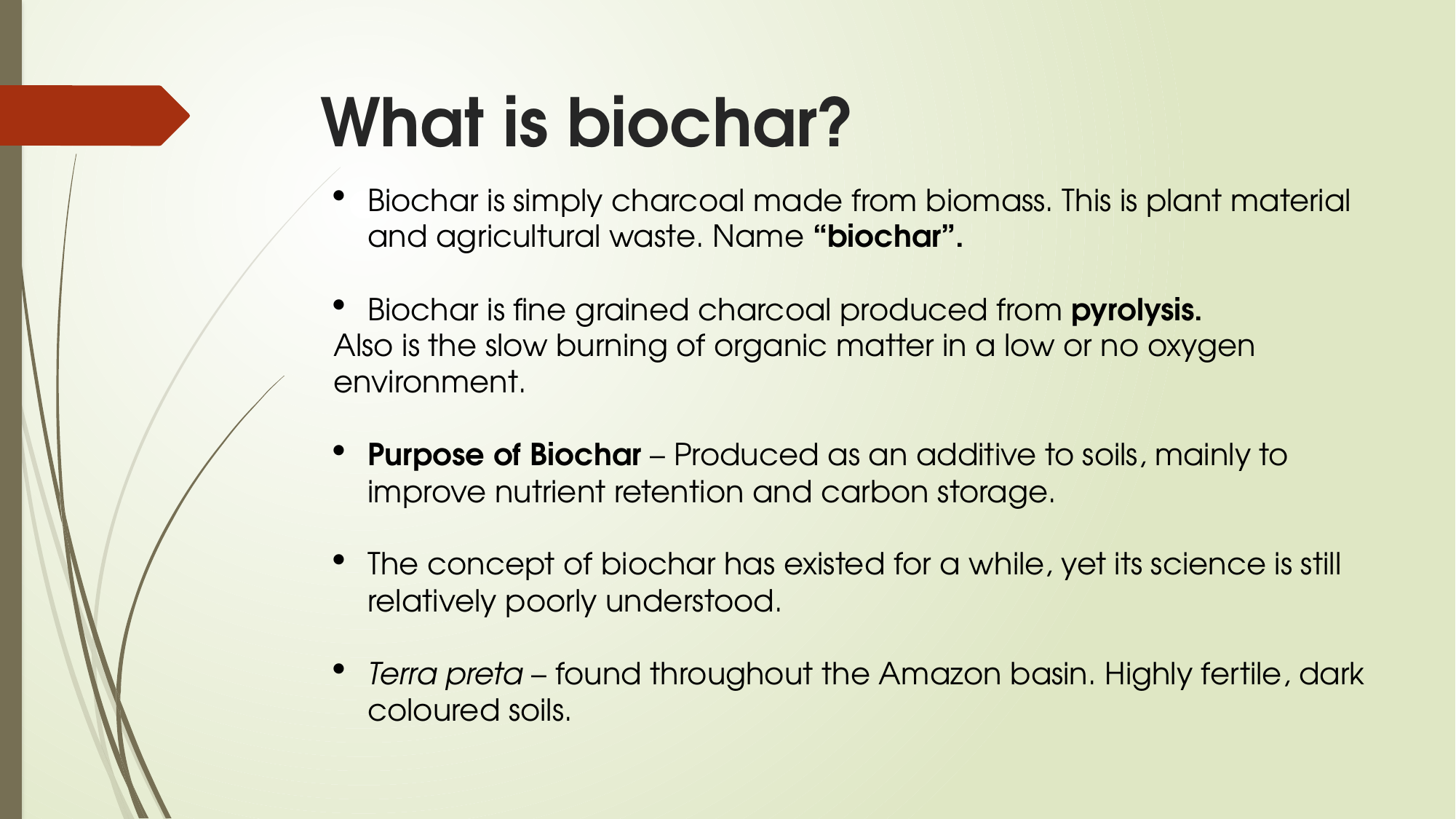

# What is biochar?
Biochar is simply charcoal made from biomass. This is plant material and agricultural waste. Name “biochar”.

Biochar is fine grained charcoal produced from pyrolysis.
Also is the slow burning of organic matter in a low or no oxygen environment.

Purpose of Biochar – Produced as an additive to soils, mainly to improve nutrient retention and carbon storage.

The concept of biochar has existed for a while, yet its science is still relatively poorly understood.

Terra preta – found throughout the Amazon basin. Highly fertile, dark coloured soils.